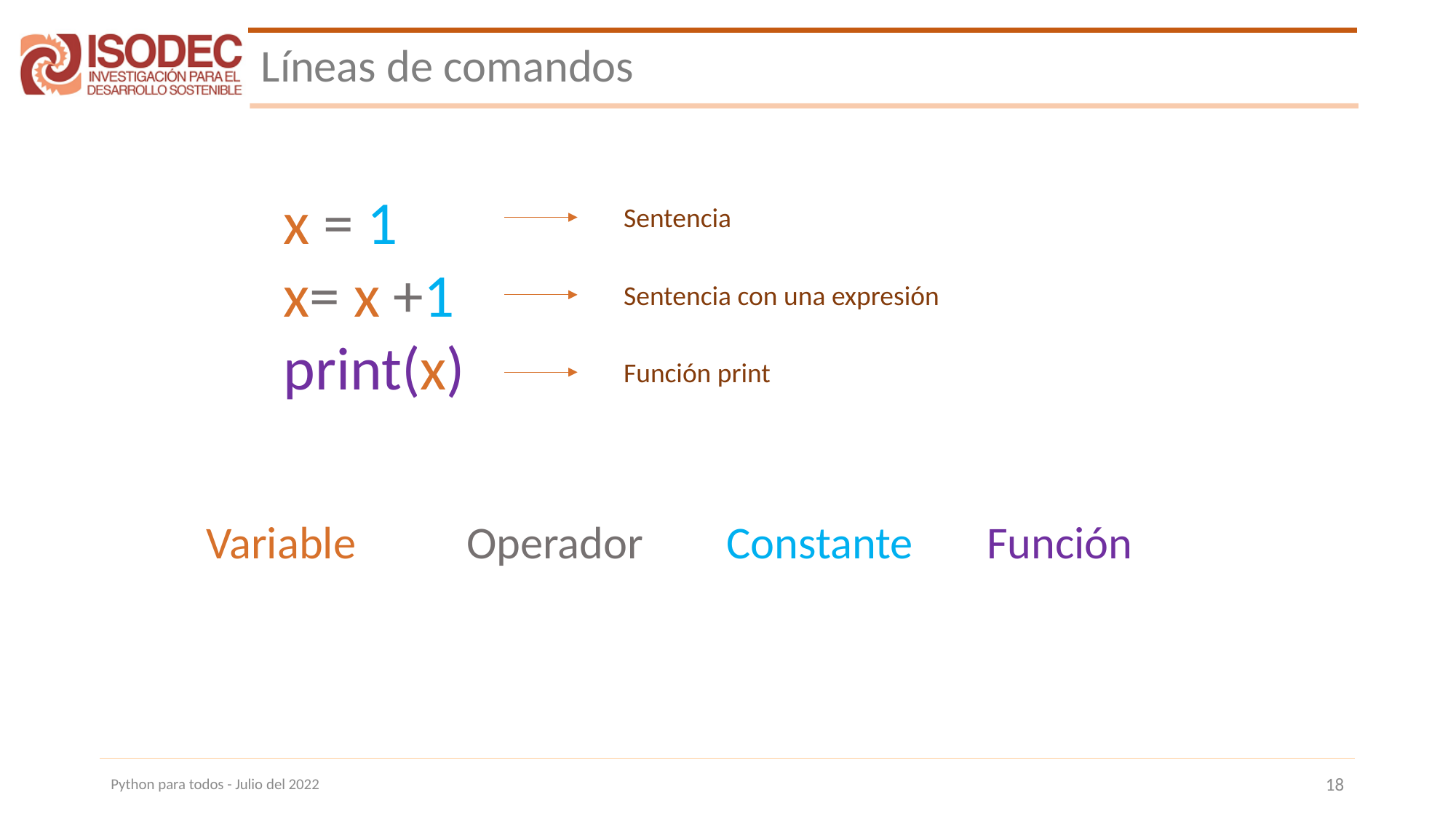

# Líneas de comandos
x = 1
x= x +1
print(x)

Sentencia
Sentencia con una expresión
Función print
Variable

Operador

Constante

Función

Python para todos - Julio del 2022
18